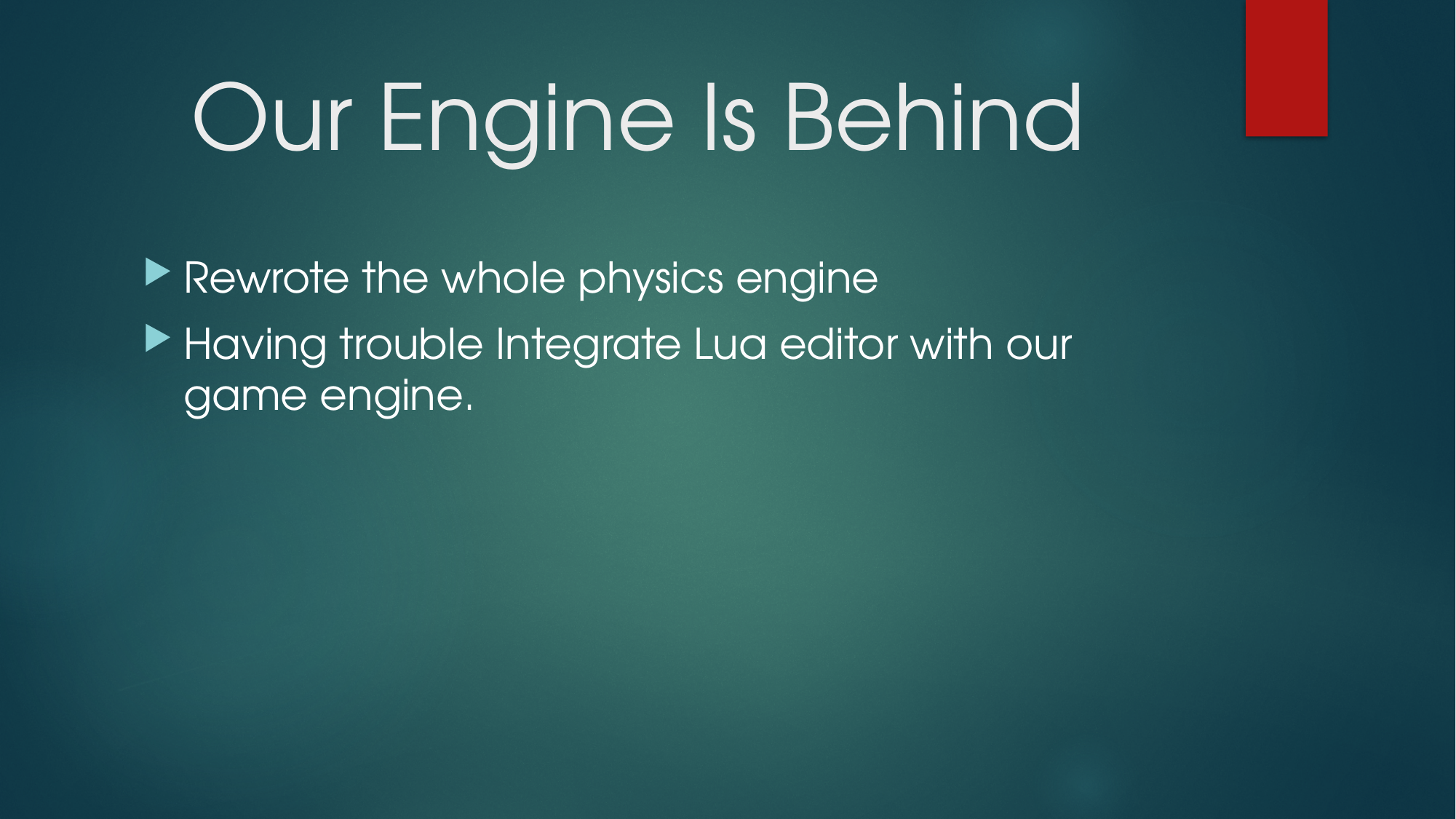

# Our Engine Is Behind
Rewrote the whole physics engine
Having trouble Integrate Lua editor with our game engine.